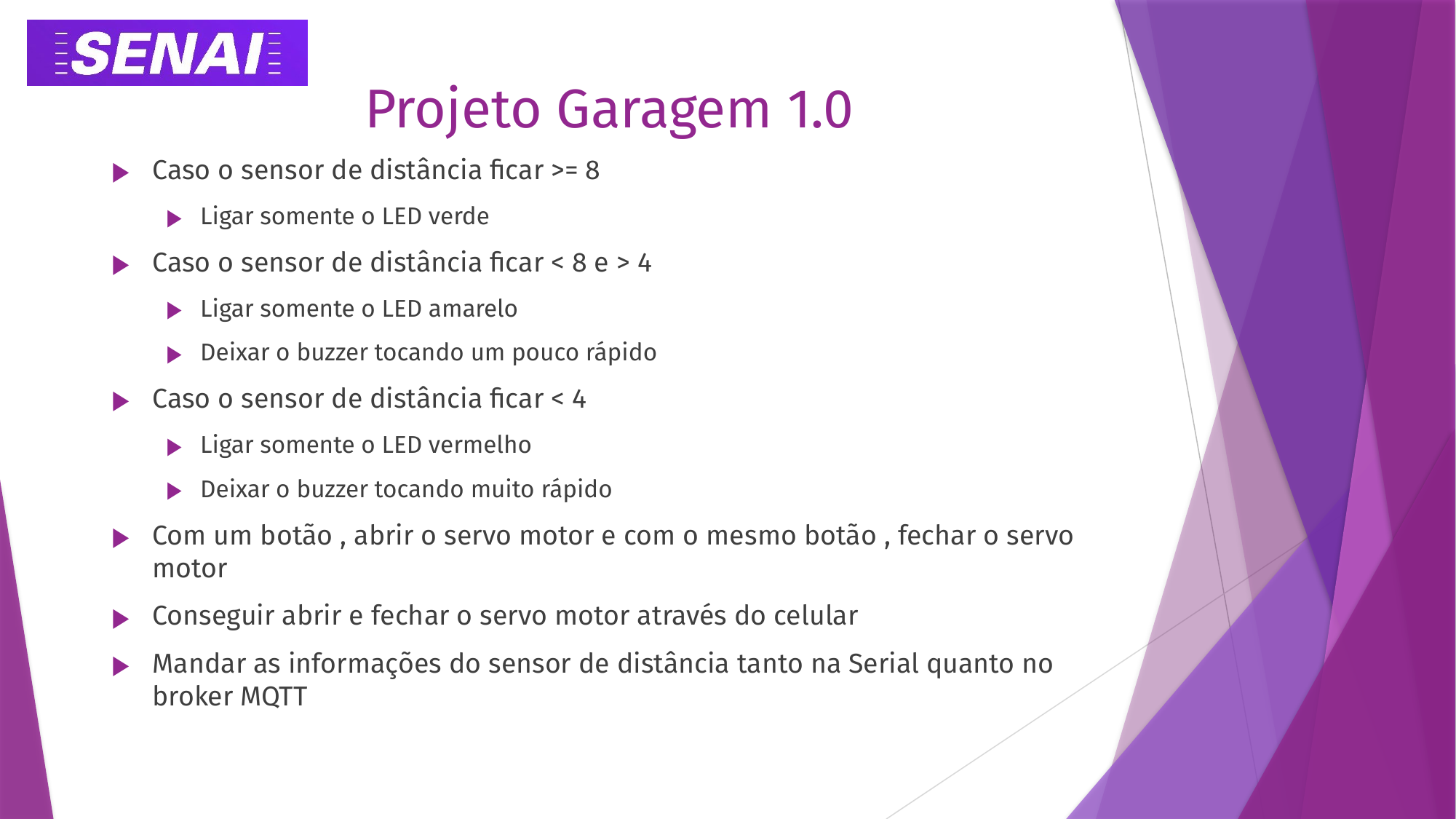

# Projeto Garagem 1.0
Caso o sensor de distância ficar >= 8
Ligar somente o LED verde
Caso o sensor de distância ficar < 8 e > 4
Ligar somente o LED amarelo
Deixar o buzzer tocando um pouco rápido
Caso o sensor de distância ficar < 4
Ligar somente o LED vermelho
Deixar o buzzer tocando muito rápido
Com um botão , abrir o servo motor e com o mesmo botão , fechar o servo motor
Conseguir abrir e fechar o servo motor através do celular
Mandar as informações do sensor de distância tanto na Serial quanto no broker MQTT